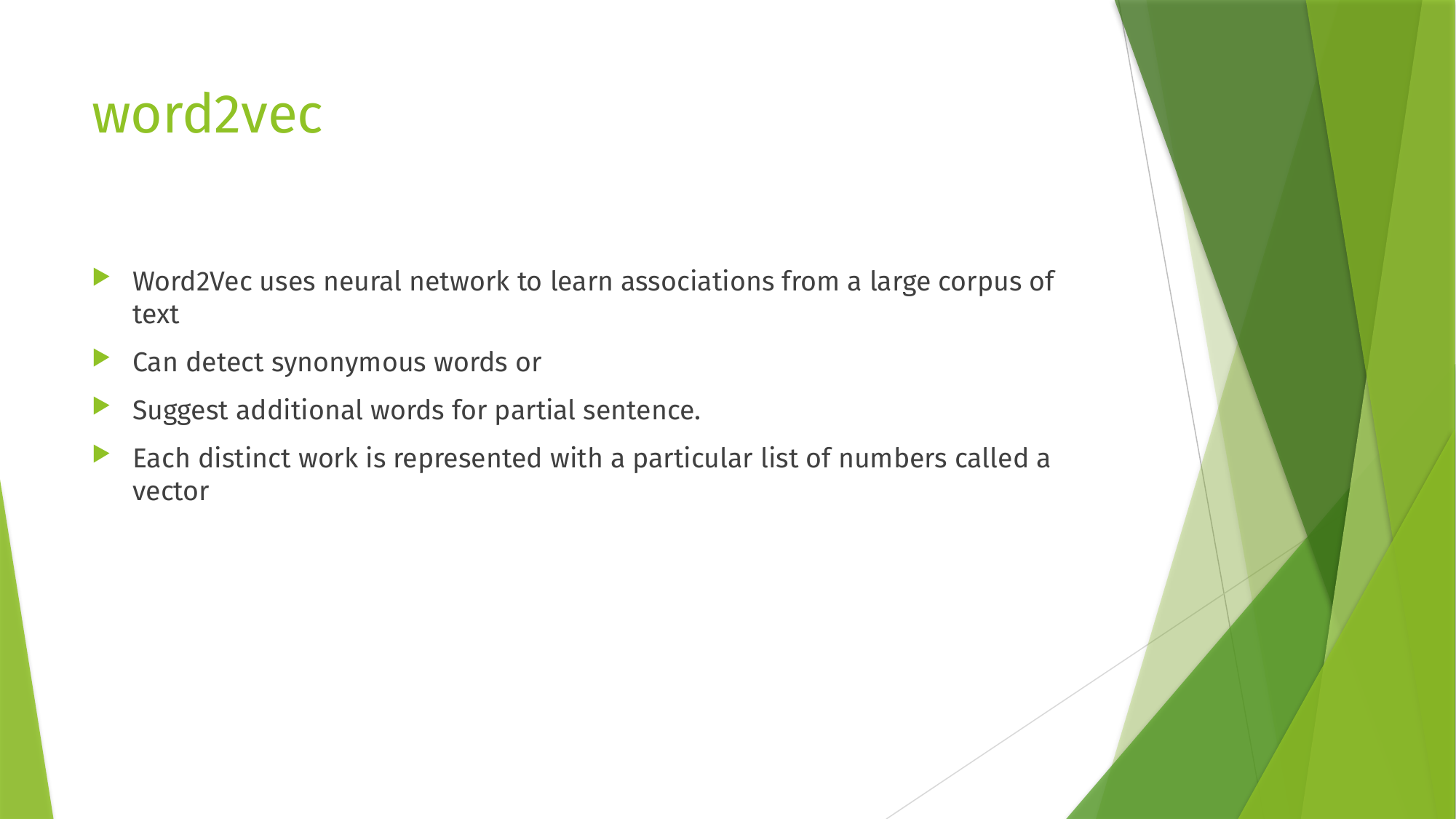

# word2vec
Word2Vec uses neural network to learn associations from a large corpus of text
Can detect synonymous words or
Suggest additional words for partial sentence.
Each distinct work is represented with a particular list of numbers called a vector